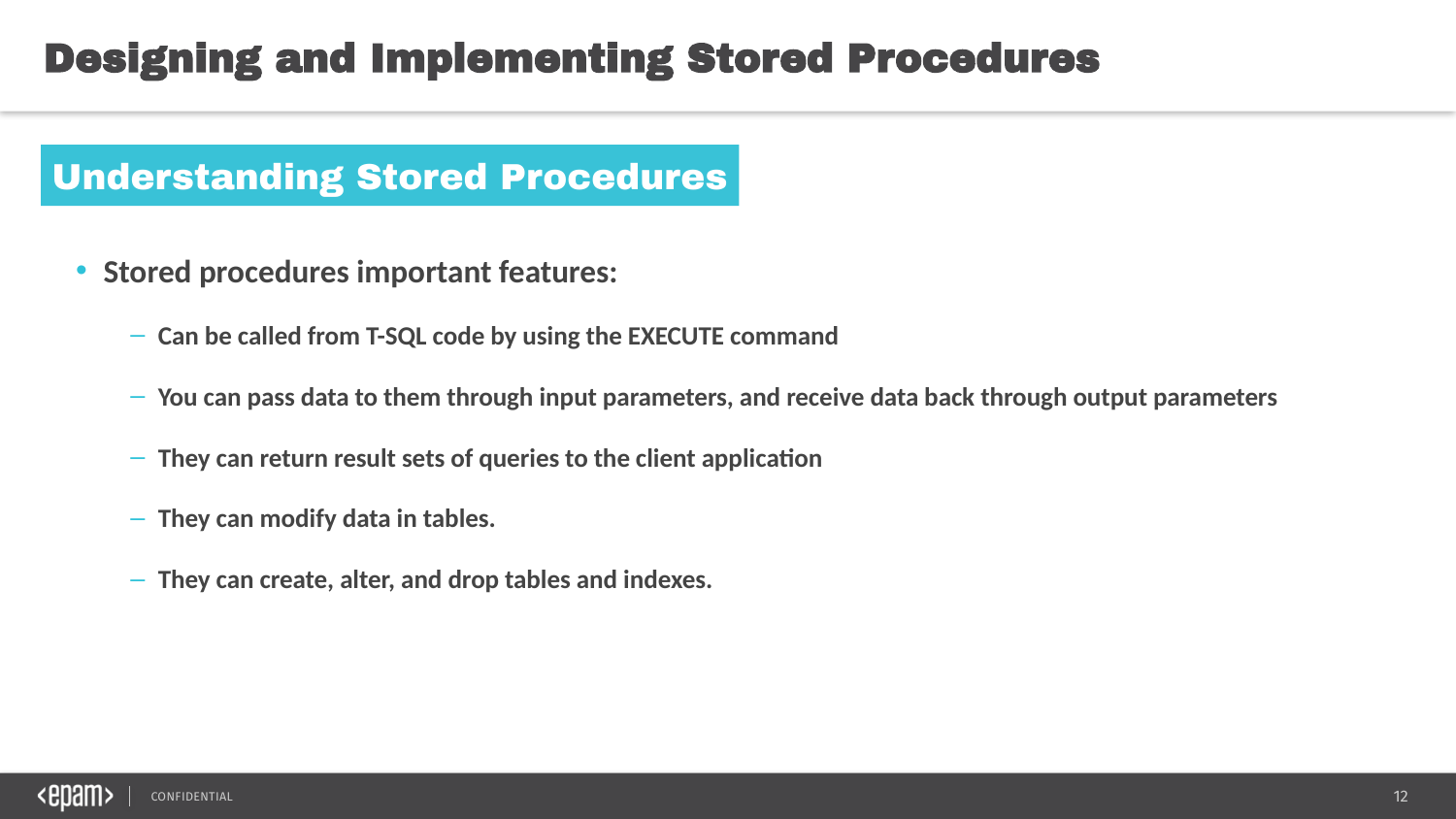

Designing and Implementing Stored Procedures
Understanding Stored Procedures
Stored procedures important features:
Can be called from T-SQL code by using the EXECUTE command
You can pass data to them through input parameters, and receive data back through output parameters
They can return result sets of queries to the client application
They can modify data in tables.
They can create, alter, and drop tables and indexes.